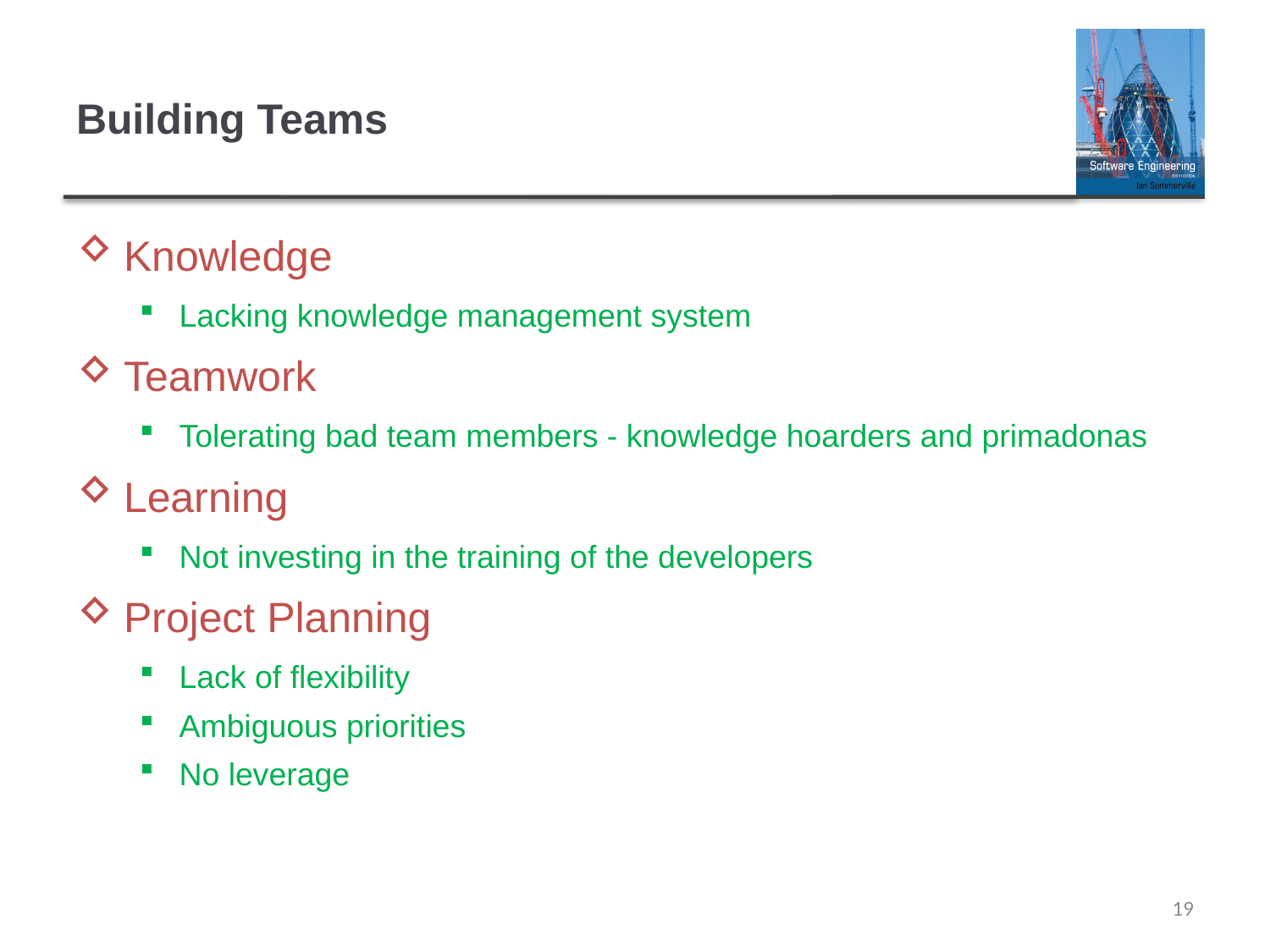

# Building Teams
Knowledge
Lacking knowledge management system
Teamwork
Tolerating bad team members - knowledge hoarders and primadonas
Learning
Not investing in the training of the developers
Project Planning
Lack of flexibility
Ambiguous priorities
No leverage

19